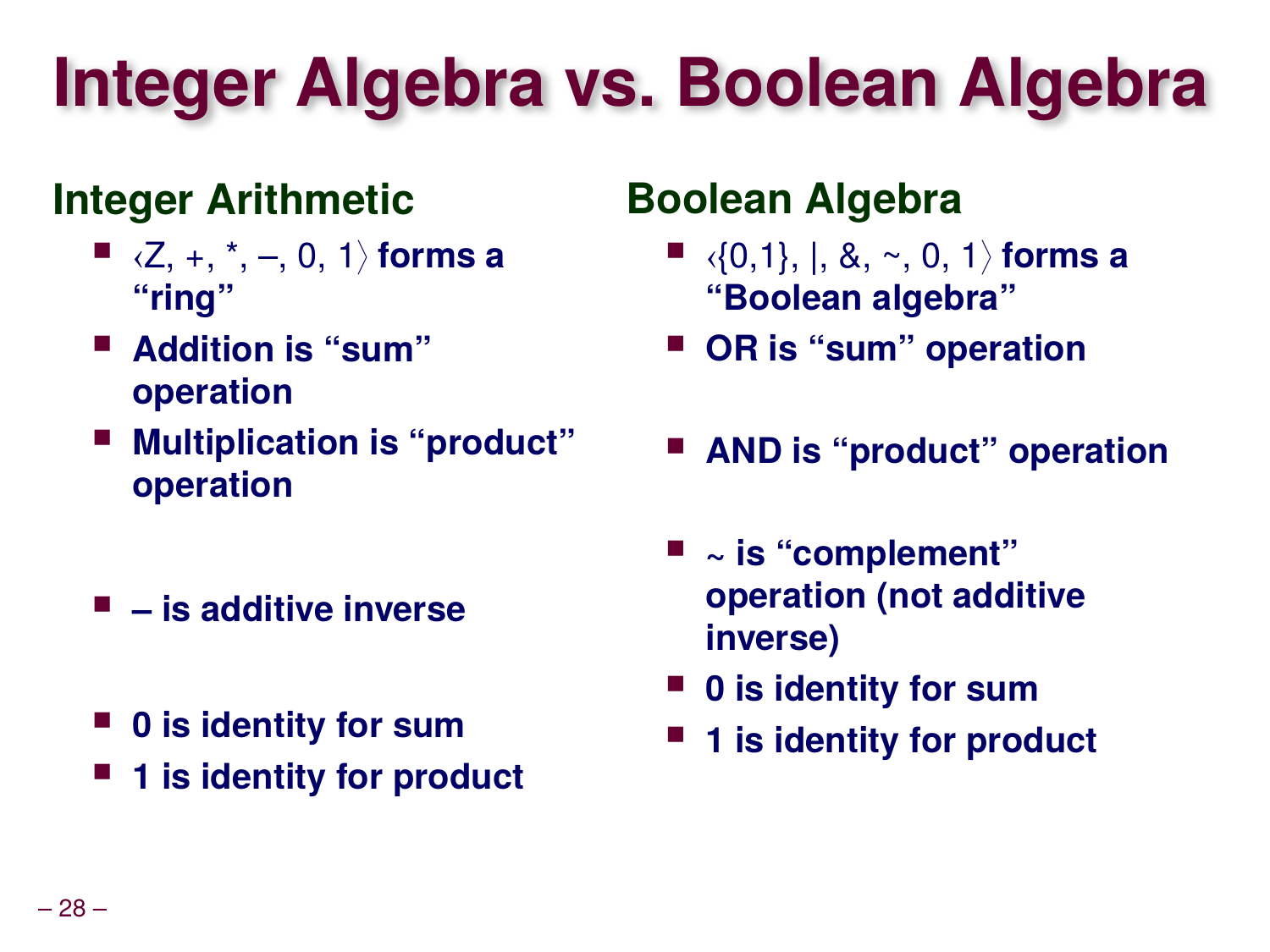

# Integer Algebra vs. Boolean Algebra
Boolean Algebra
〈{0,1}, |, &, ~, 0, 1〉 forms a “Boolean algebra”
OR is “sum” operation

AND is “product” operation

~ is “complement” operation (not additive inverse)
0 is identity for sum
1 is identity for product

Integer Arithmetic
〈Z, +, *, –, 0, 1〉 forms a “ring”
Addition is “sum” operation
Multiplication is “product” operation

– is additive inverse

0 is identity for sum
1 is identity for product